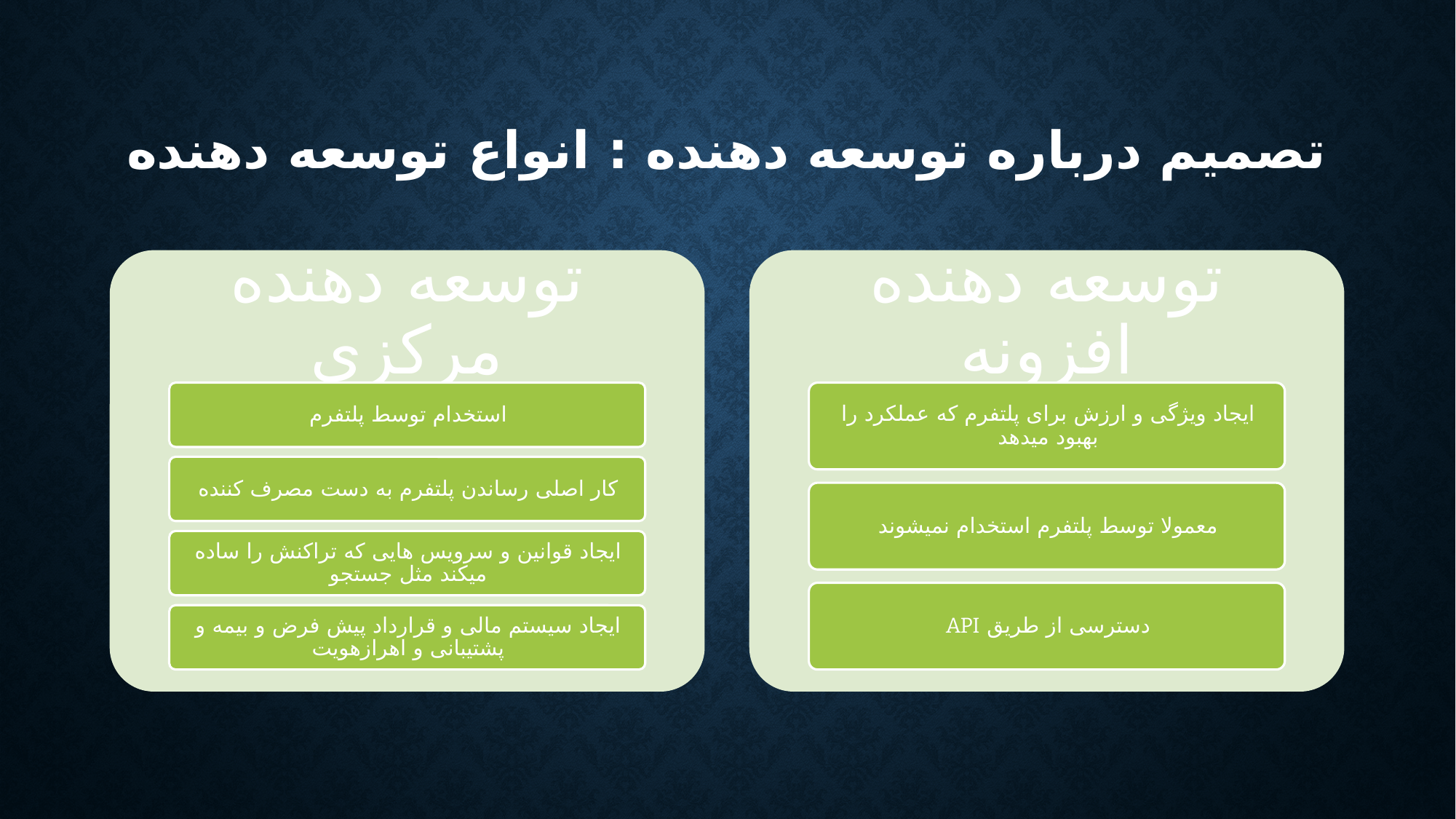

# تصمیم درباره توسعه دهنده : انواع توسعه دهنده
توسعه دهنده مرکزی
استخدام توسط پلتفرم
کار اصلی رساندن پلتفرم به دست مصرف کننده
ایجاد قوانین و سرویس هایی که تراکنش را ساده میکند مثل جستجو
ایجاد سیستم مالی و قرارداد پیش فرض و بیمه و پشتیبانی و اهرازهویت
توسعه دهنده افزونه
ایجاد ویژگی و ارزش برای پلتفرم که عملکرد را بهبود میدهد
معمولا توسط پلتفرم استخدام نمیشوند
دسترسی از طریق API